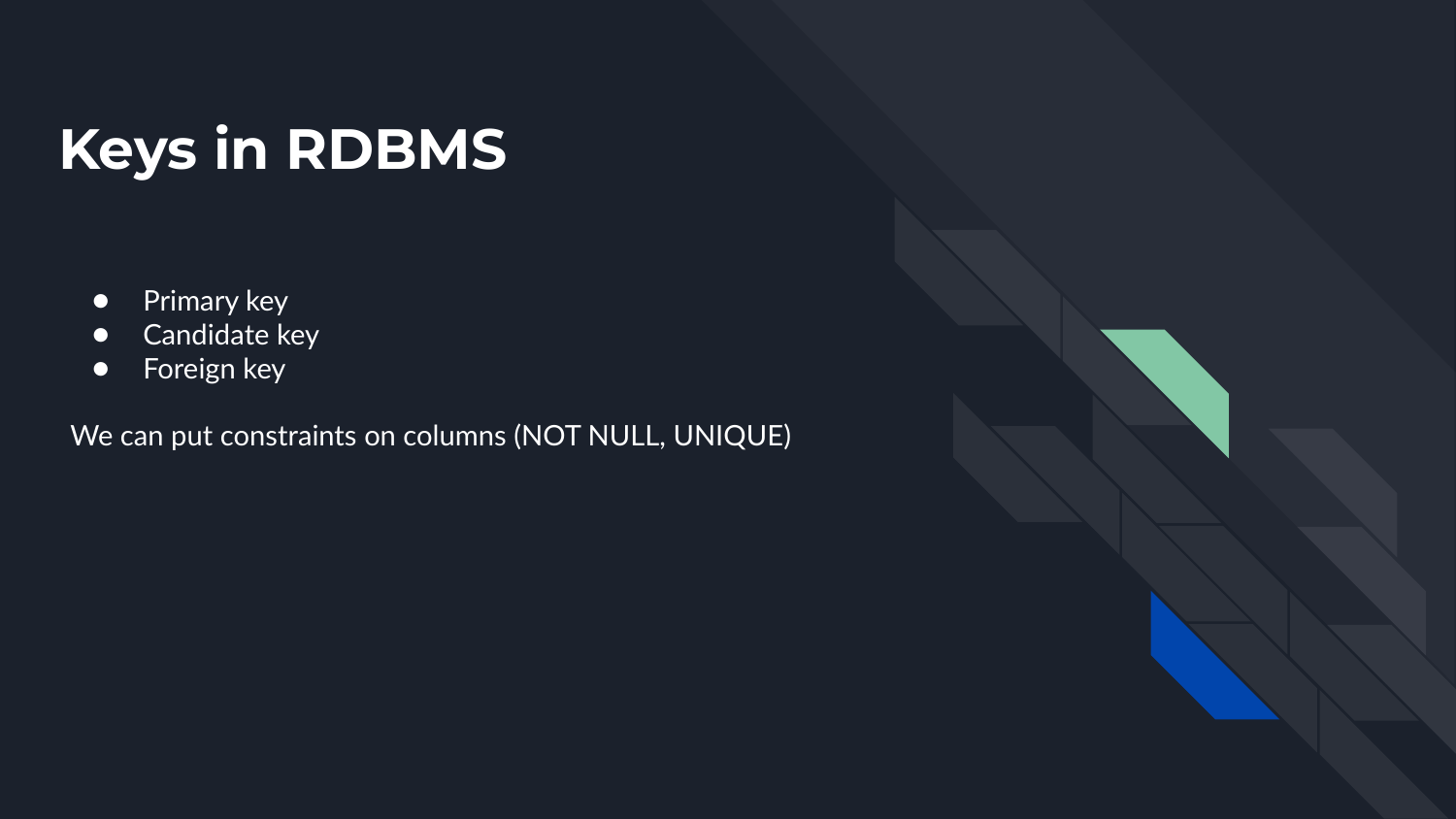

# Keys in RDBMS
Primary key
Candidate key
Foreign key

We can put constraints on columns (NOT NULL, UNIQUE)